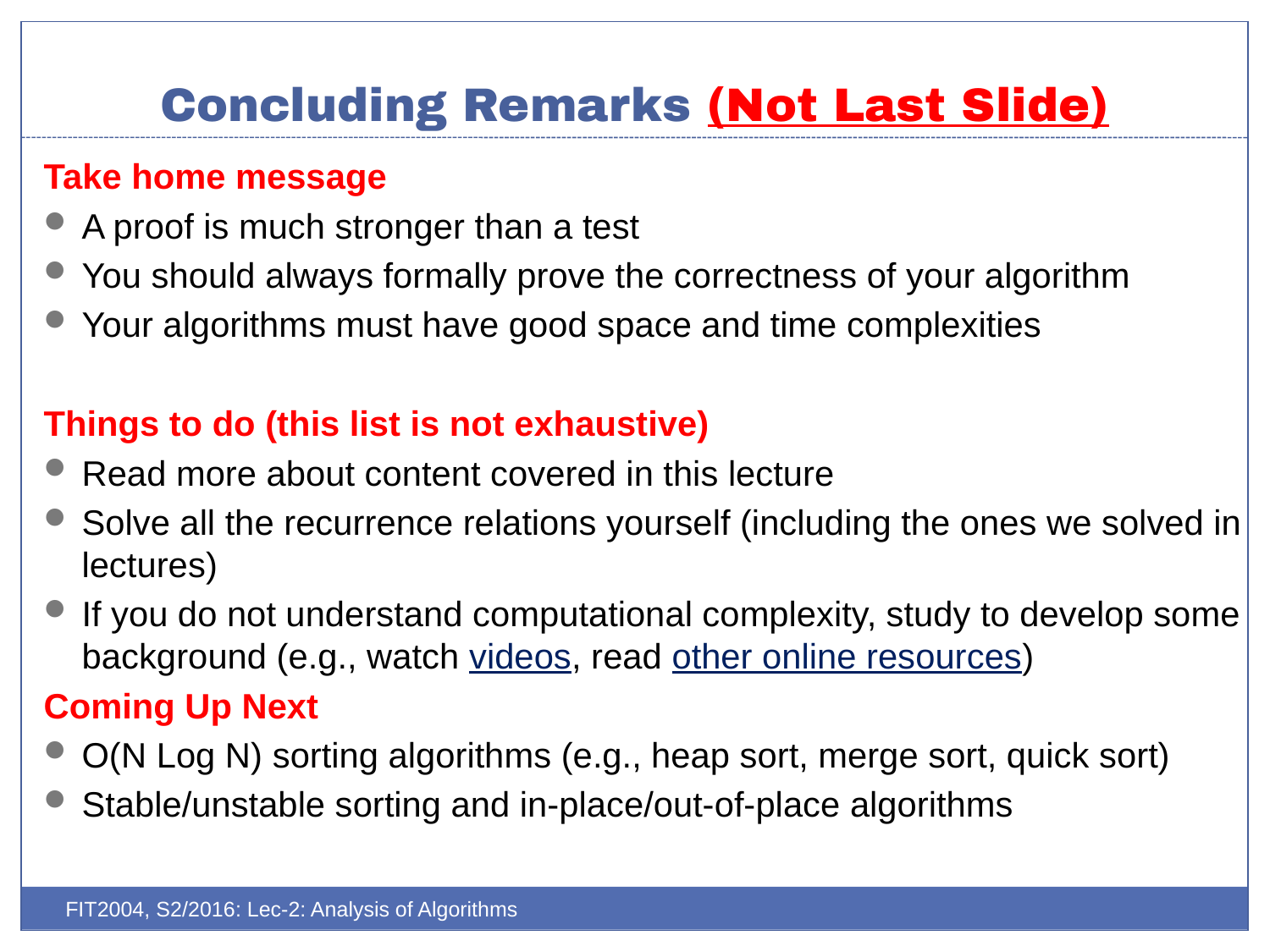

# Concluding Remarks (Not Last Slide)
Take home message
A proof is much stronger than a test
You should always formally prove the correctness of your algorithm
Your algorithms must have good space and time complexities

Things to do (this list is not exhaustive)
Read more about content covered in this lecture
Solve all the recurrence relations yourself (including the ones we solved in lectures)
If you do not understand computational complexity, study to develop some background (e.g., watch videos, read other online resources)
Coming Up Next
O(N Log N) sorting algorithms (e.g., heap sort, merge sort, quick sort)
Stable/unstable sorting and in-place/out-of-place algorithms
FIT2004, S2/2016: Lec-2: Analysis of Algorithms